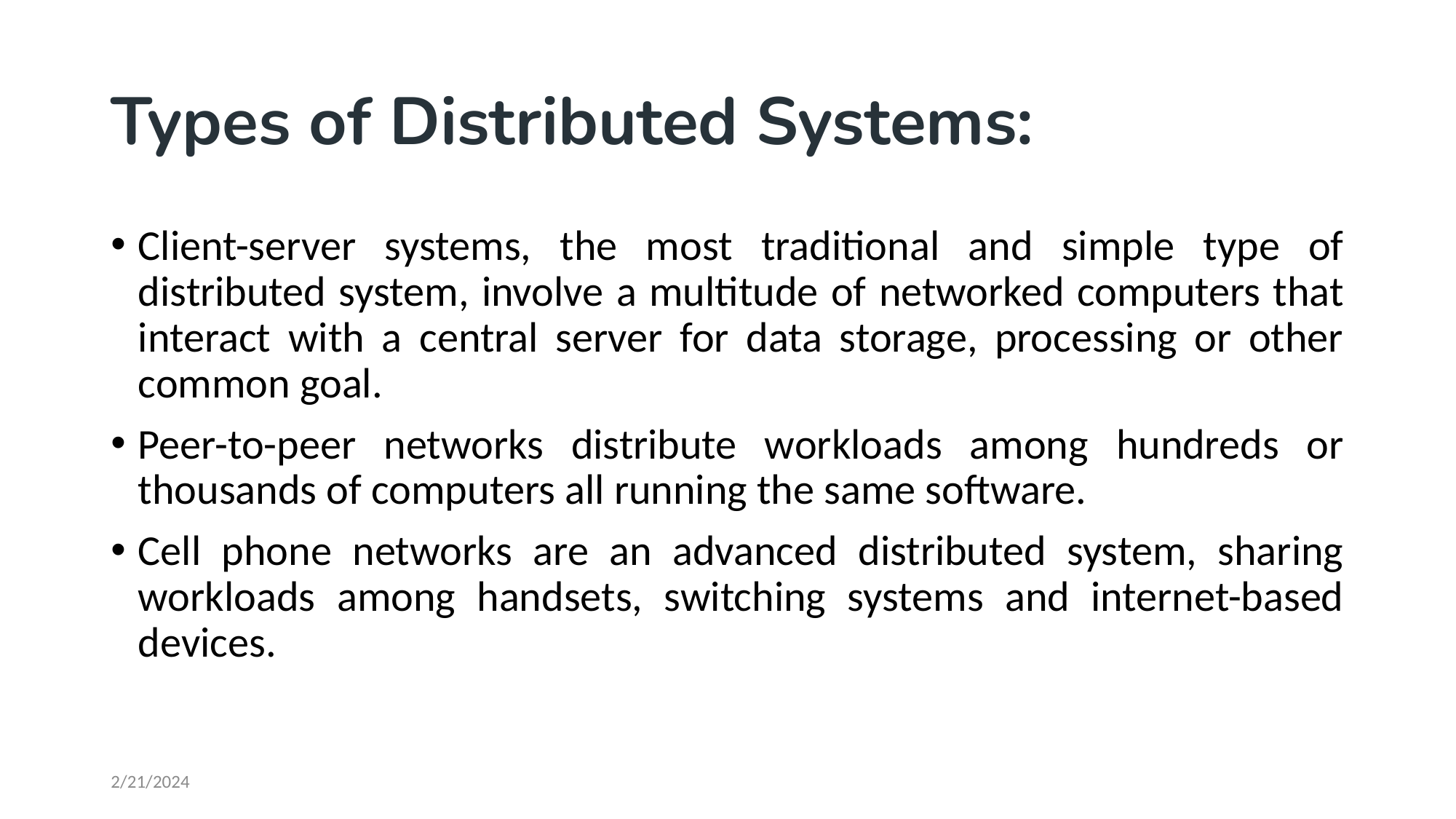

# Types of Distributed Systems:
Client-server systems, the most traditional and simple type of distributed system, involve a multitude of networked computers that interact with a central server for data storage, processing or other common goal.
Peer-to-peer networks distribute workloads among hundreds or thousands of computers all running the same software.
Cell phone networks are an advanced distributed system, sharing workloads among handsets, switching systems and internet-based devices.
2/21/2024